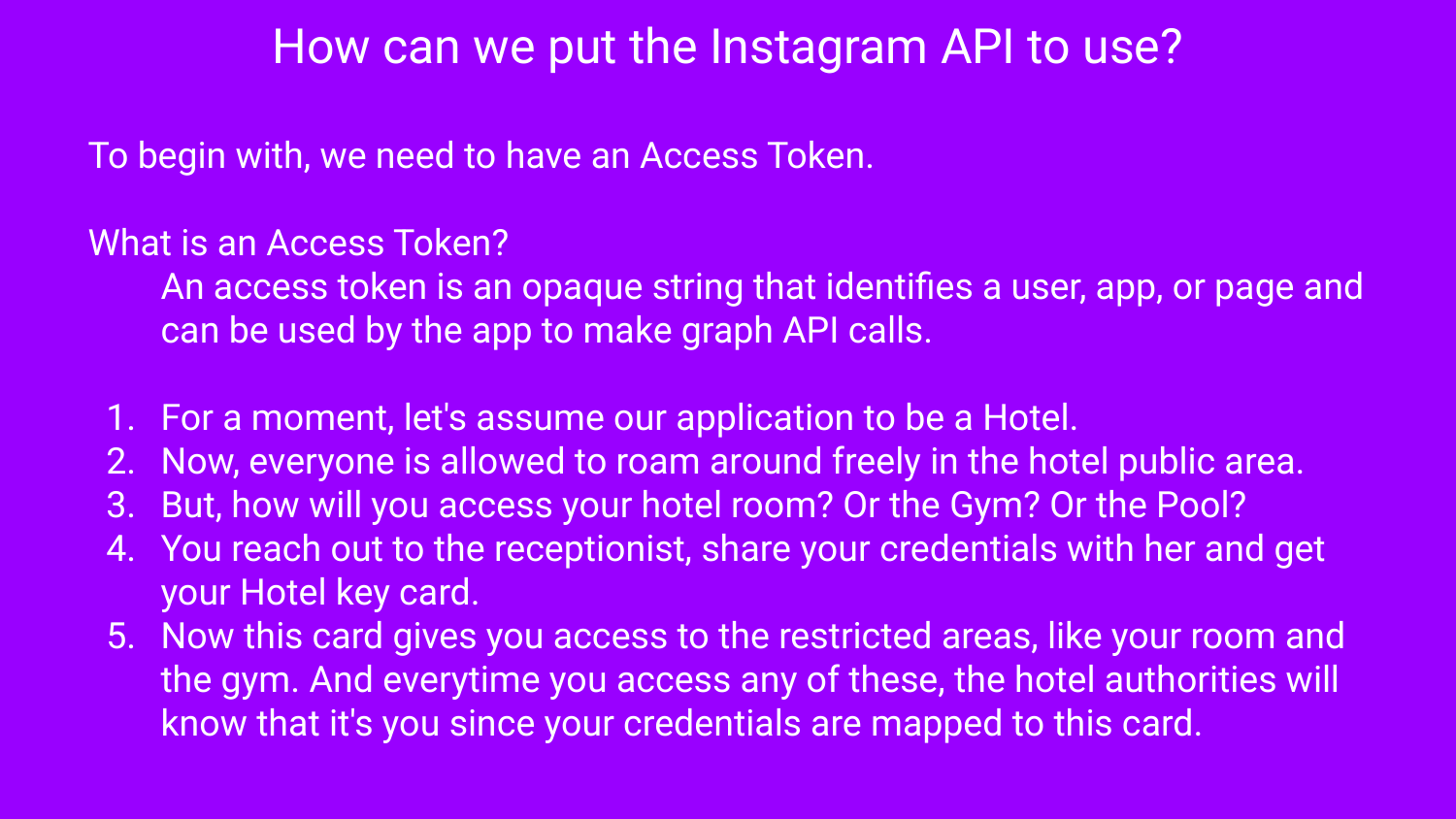

# How can we put the Instagram API to use?

To begin with, we need to have an Access Token.

What is an Access Token?
An access token is an opaque string that identifies a user, app, or page and can be used by the app to make graph API calls.

For a moment, let's assume our application to be a Hotel.
Now, everyone is allowed to roam around freely in the hotel public area.
But, how will you access your hotel room? Or the Gym? Or the Pool?
You reach out to the receptionist, share your credentials with her and get your Hotel key card.
Now this card gives you access to the restricted areas, like your room and the gym. And everytime you access any of these, the hotel authorities will know that it's you since your credentials are mapped to this card.